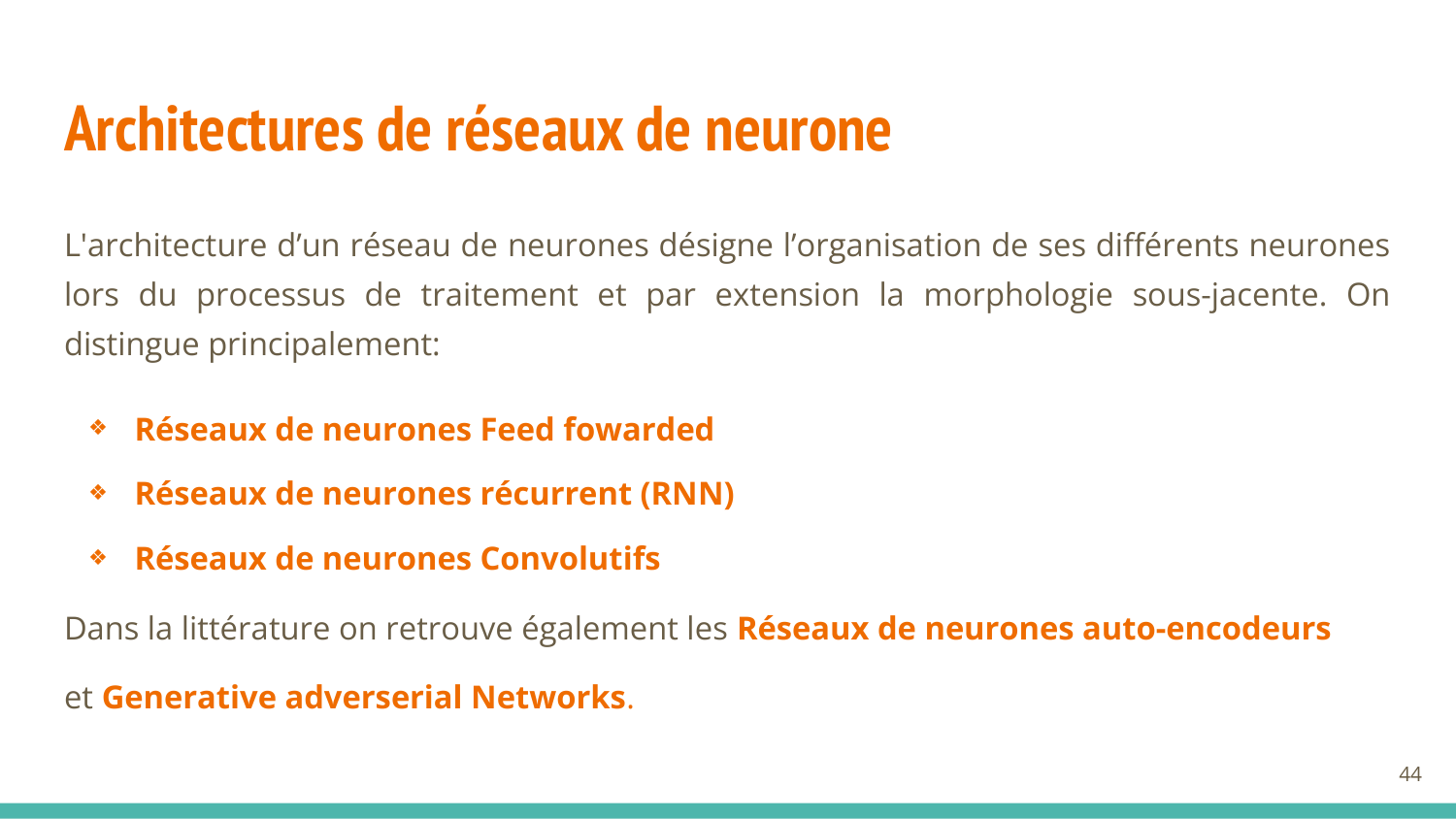

# Architectures de réseaux de neurone
L'architecture d’un réseau de neurones désigne l’organisation de ses différents neurones lors du processus de traitement et par extension la morphologie sous-jacente. On distingue principalement:
Réseaux de neurones Feed fowarded
Réseaux de neurones récurrent (RNN)
Réseaux de neurones Convolutifs
Dans la littérature on retrouve également les Réseaux de neurones auto-encodeurs
et Generative adverserial Networks.

44